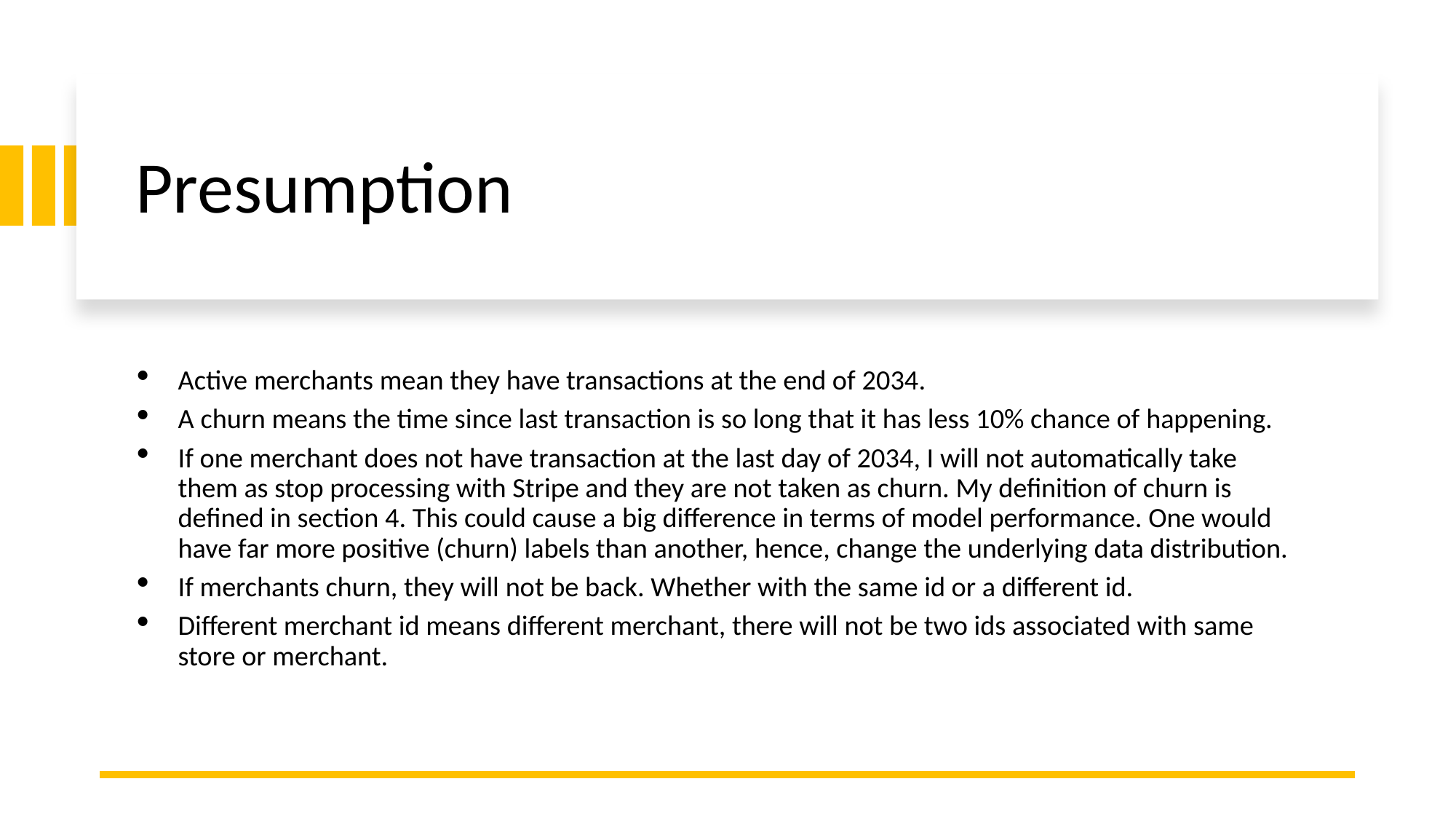

# Presumption

Active merchants mean they have transactions at the end of 2034.
A churn means the time since last transaction is so long that it has less 10% chance of happening.
If one merchant does not have transaction at the last day of 2034, I will not automatically take them as stop processing with Stripe and they are not taken as churn. My definition of churn is defined in section 4. This could cause a big difference in terms of model performance. One would have far more positive (churn) labels than another, hence, change the underlying data distribution.
If merchants churn, they will not be back. Whether with the same id or a different id.
Different merchant id means different merchant, there will not be two ids associated with same store or merchant.